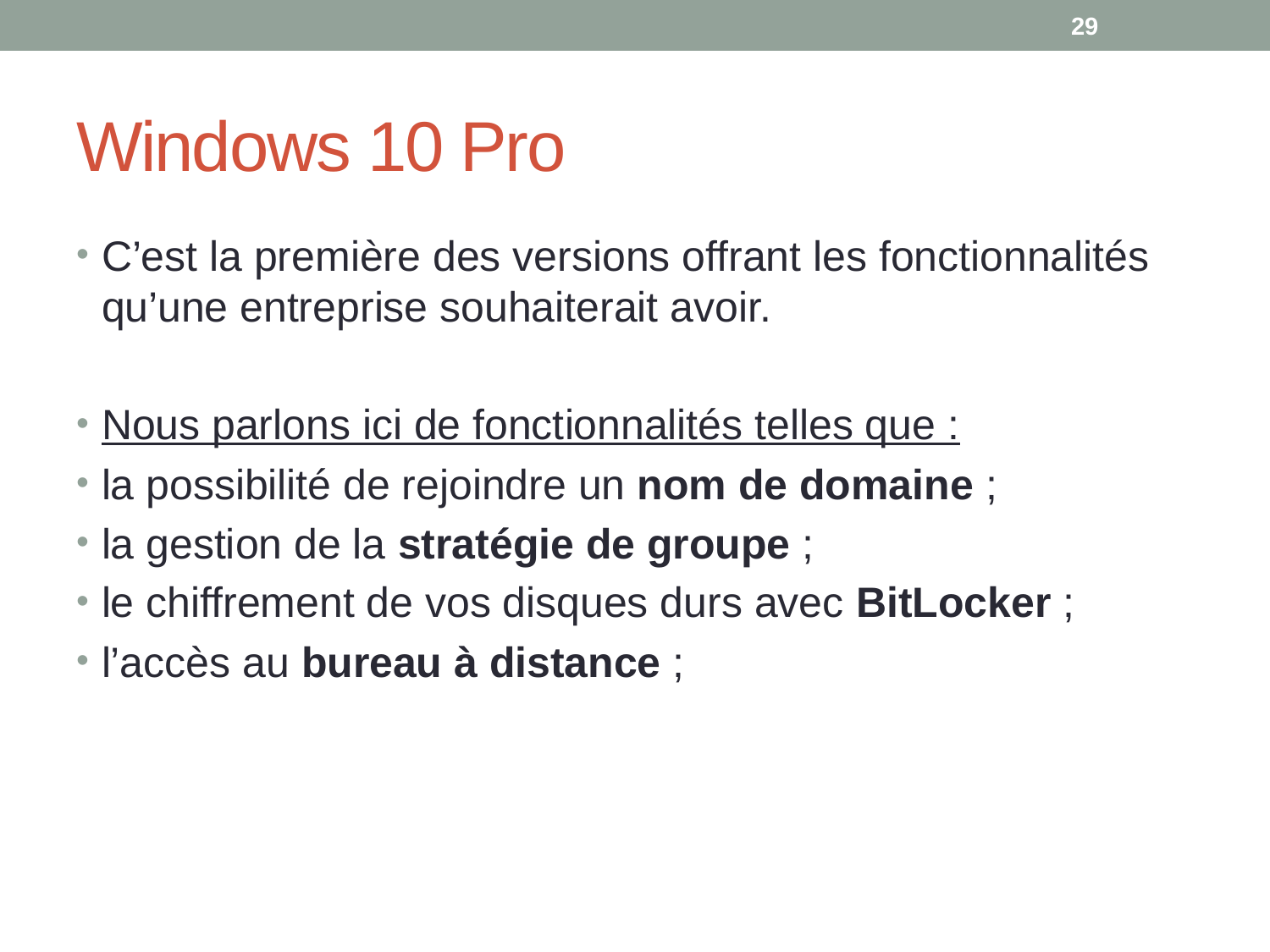

29
# Windows 10 Pro
C’est la première des versions offrant les fonctionnalités qu’une entreprise souhaiterait avoir.

Nous parlons ici de fonctionnalités telles que :
la possibilité de rejoindre un nom de domaine ;
la gestion de la stratégie de groupe ;
le chiffrement de vos disques durs avec BitLocker ;
l’accès au bureau à distance ;